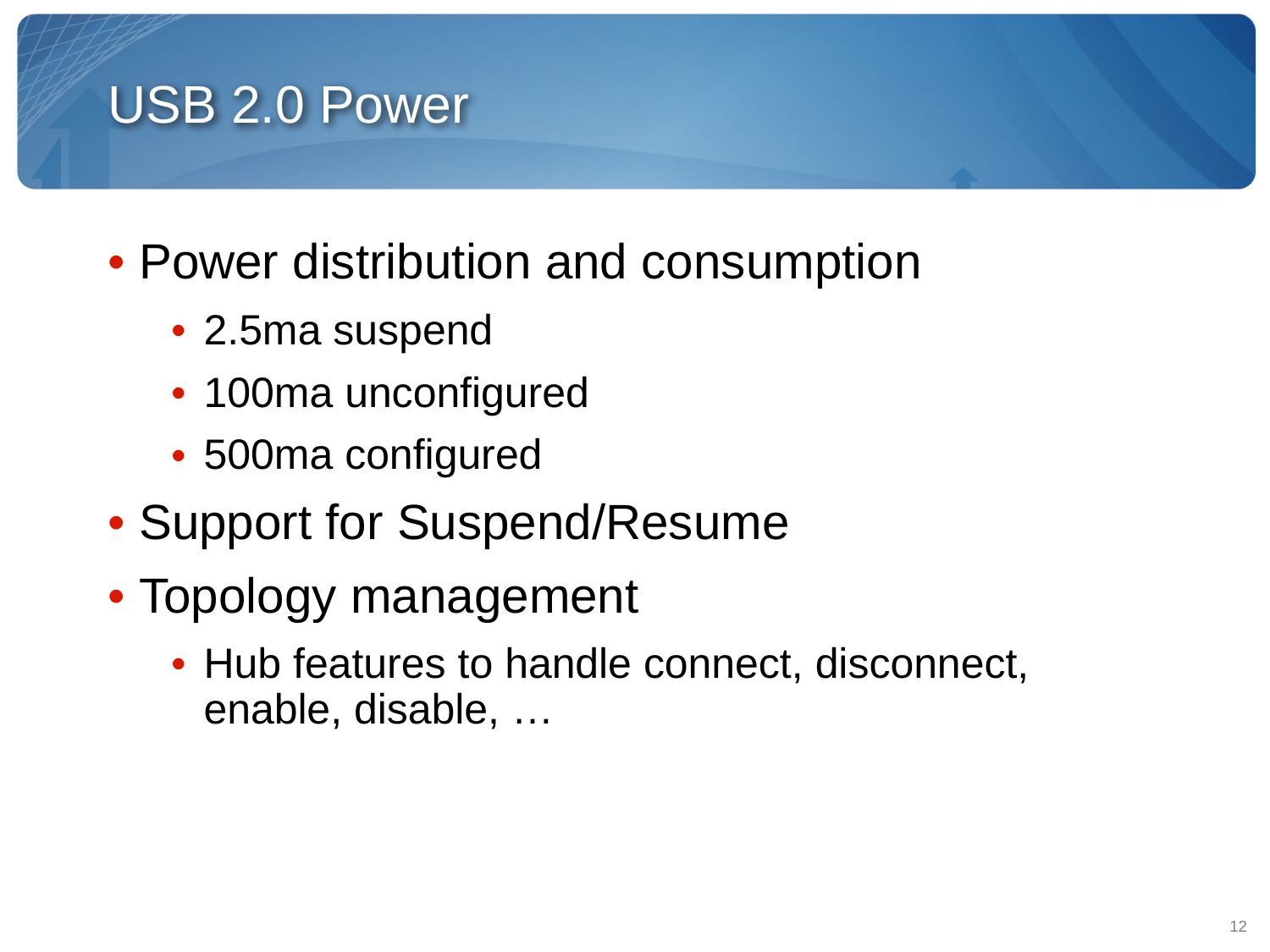

# USB 2.0 Power
Power distribution and consumption
2.5ma suspend
100ma unconfigured
500ma configured
Support for Suspend/Resume
Topology management
Hub features to handle connect, disconnect,
enable, disable, …
12